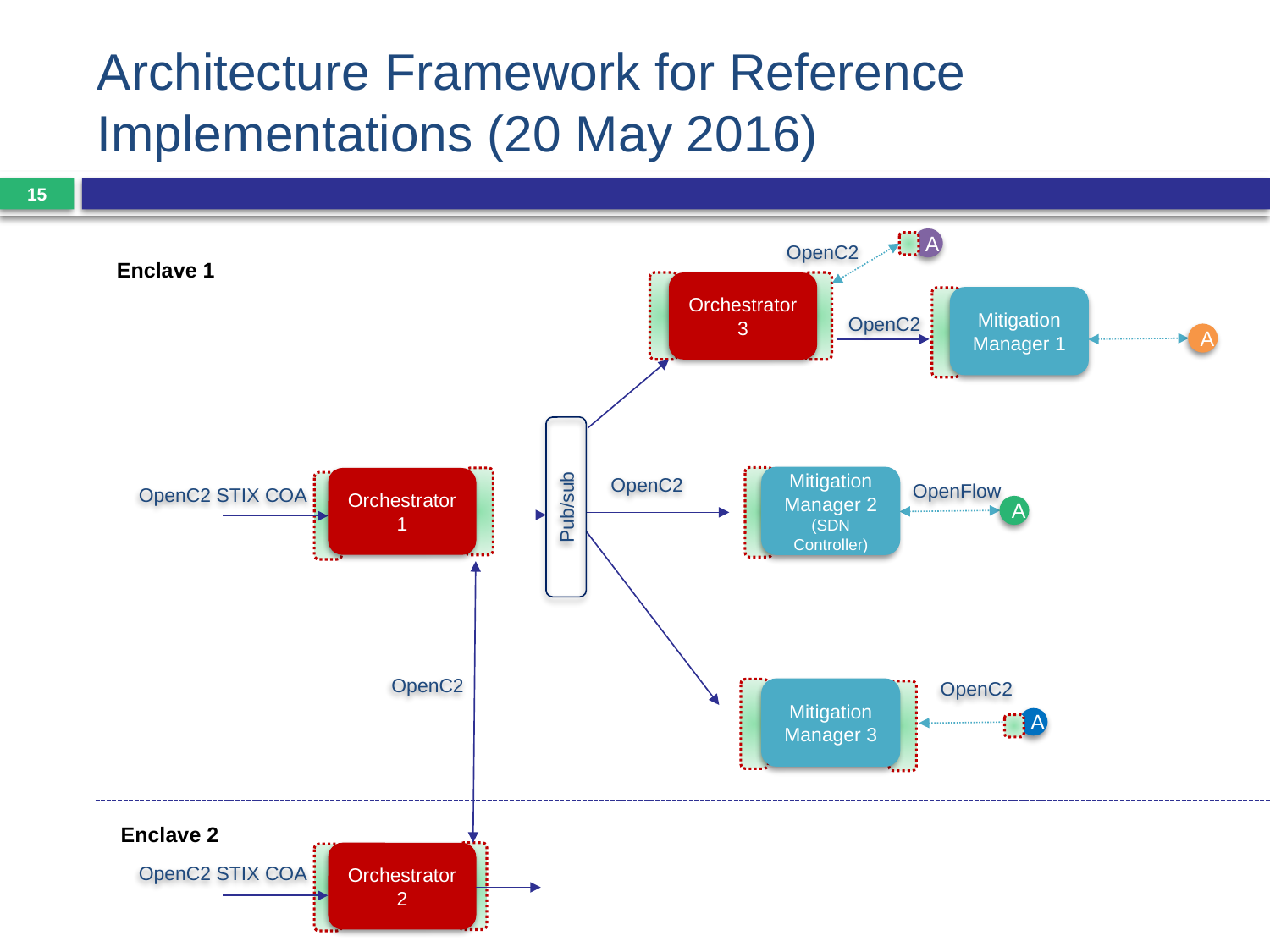

# Architecture Framework for Reference Implementations (20 May 2016)
15
A
OpenC2

Enclave 1

Orchestrator 3

Mitigation Manager 1
OpenC2
A
OpenC2

Mitigation Manager 2 (SDN Controller)
Orchestrator 1

OpenFlow

OpenC2 STIX COA
Pub/sub
A
OpenC2
OpenC2

Mitigation Manager 3

A

Enclave 2
Orchestrator 2

OpenC2 STIX COA